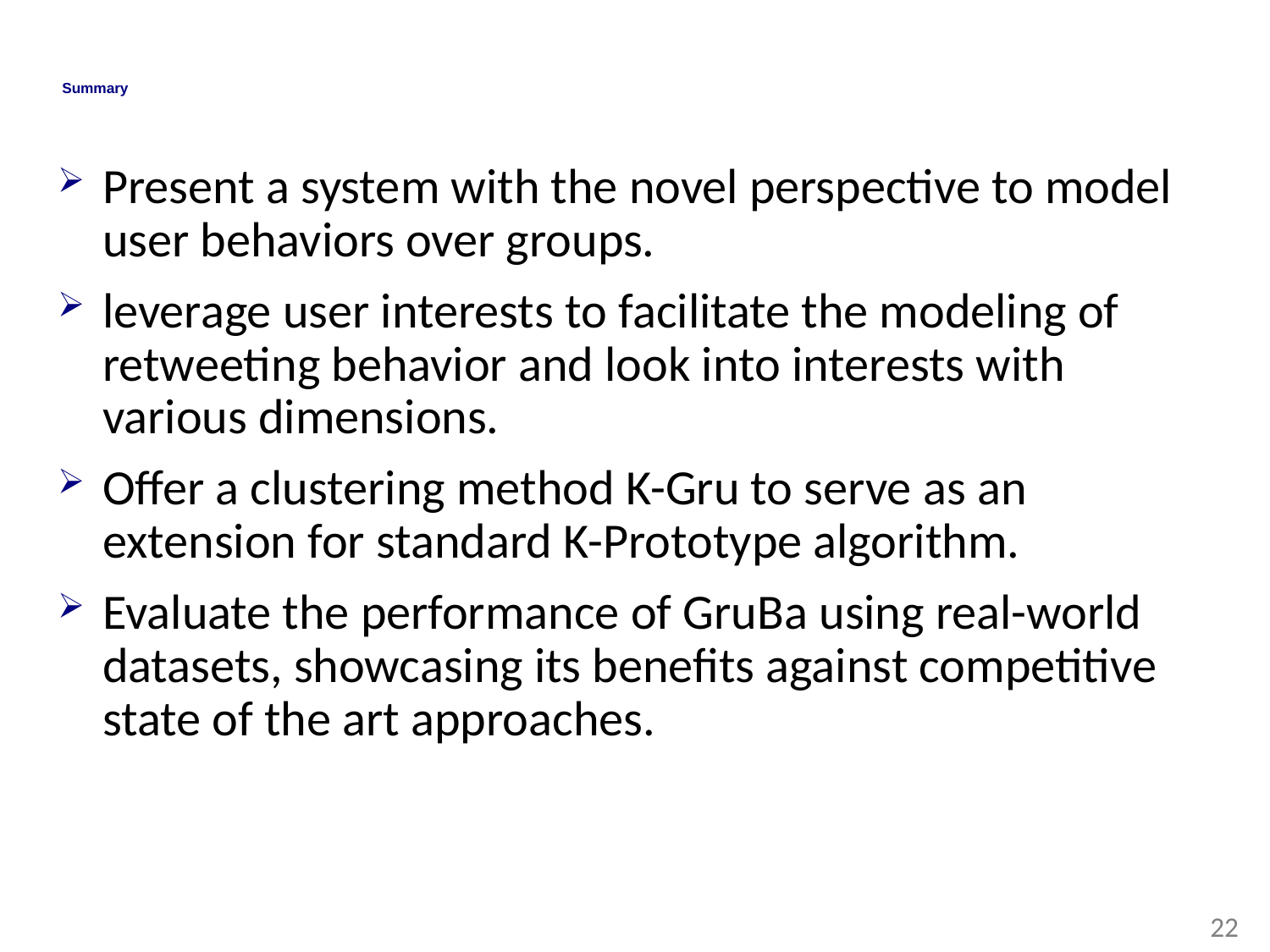

# Summary
Present a system with the novel perspective to model user behaviors over groups.
leverage user interests to facilitate the modeling of retweeting behavior and look into interests with various dimensions.
Offer a clustering method K-Gru to serve as an extension for standard K-Prototype algorithm.
Evaluate the performance of GruBa using real-world datasets, showcasing its benefits against competitive state of the art approaches.
22